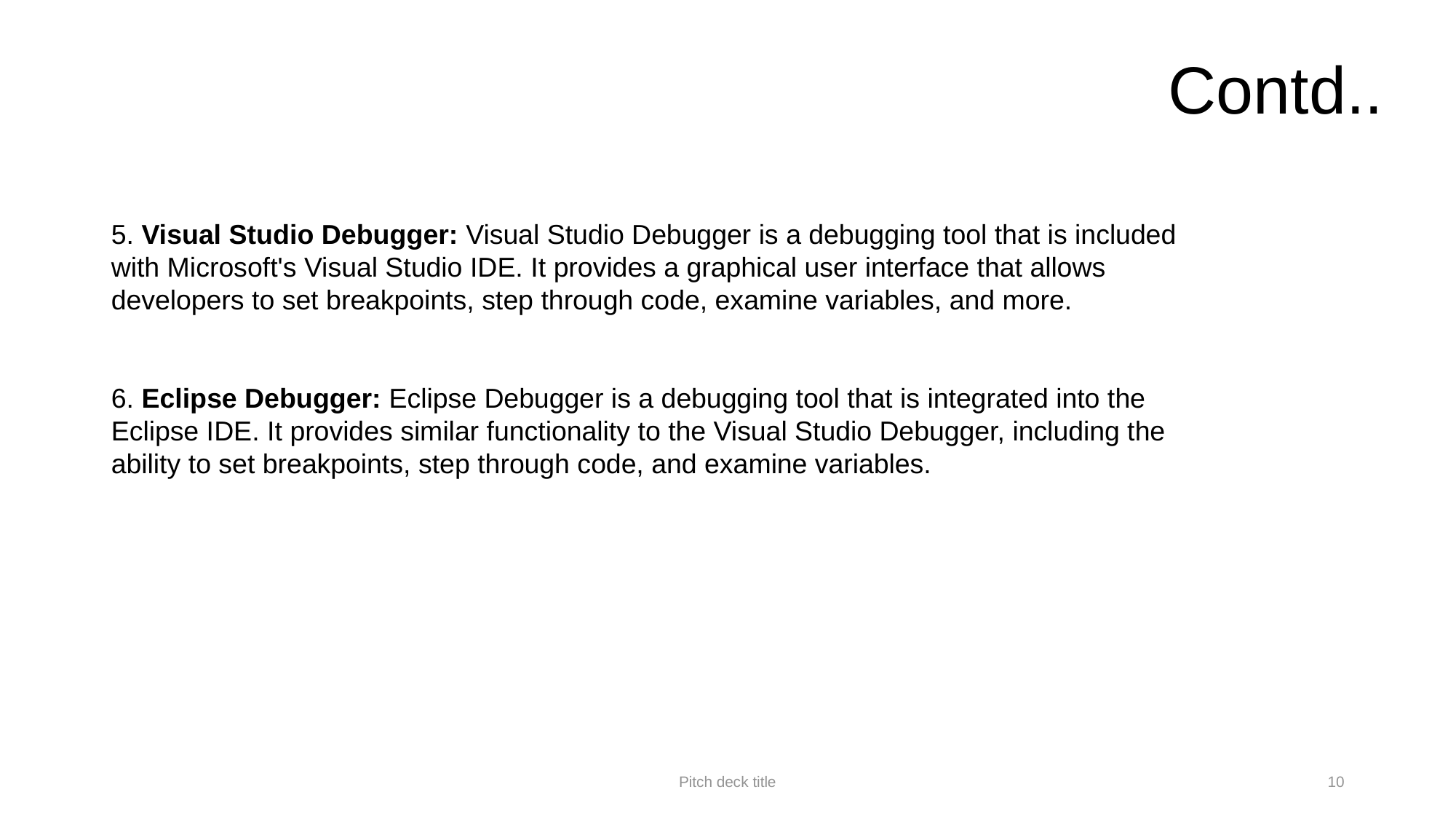

# Contd..
5. Visual Studio Debugger: Visual Studio Debugger is a debugging tool that is included with Microsoft's Visual Studio IDE. It provides a graphical user interface that allows developers to set breakpoints, step through code, examine variables, and more.

6. Eclipse Debugger: Eclipse Debugger is a debugging tool that is integrated into the Eclipse IDE. It provides similar functionality to the Visual Studio Debugger, including the ability to set breakpoints, step through code, and examine variables.

Pitch deck title
10